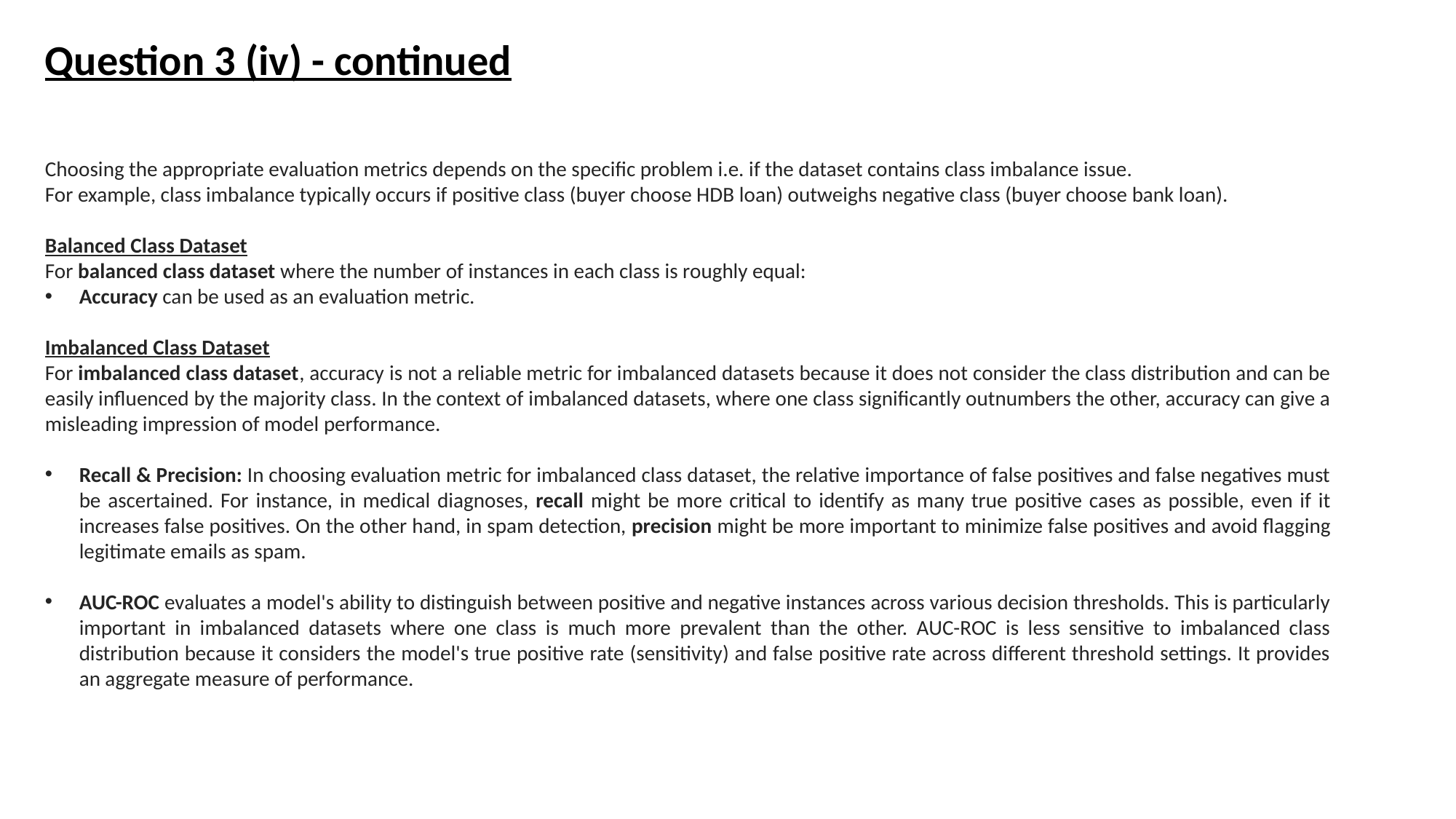

Question 3 (iv) - continued
Choosing the appropriate evaluation metrics depends on the specific problem i.e. if the dataset contains class imbalance issue.
For example, class imbalance typically occurs if positive class (buyer choose HDB loan) outweighs negative class (buyer choose bank loan).

Balanced Class Dataset
For balanced class dataset where the number of instances in each class is roughly equal:
Accuracy can be used as an evaluation metric.

Imbalanced Class Dataset
For imbalanced class dataset, accuracy is not a reliable metric for imbalanced datasets because it does not consider the class distribution and can be easily influenced by the majority class. In the context of imbalanced datasets, where one class significantly outnumbers the other, accuracy can give a misleading impression of model performance.

Recall & Precision: In choosing evaluation metric for imbalanced class dataset, the relative importance of false positives and false negatives must be ascertained. For instance, in medical diagnoses, recall might be more critical to identify as many true positive cases as possible, even if it increases false positives. On the other hand, in spam detection, precision might be more important to minimize false positives and avoid flagging legitimate emails as spam.

AUC-ROC evaluates a model's ability to distinguish between positive and negative instances across various decision thresholds. This is particularly important in imbalanced datasets where one class is much more prevalent than the other. AUC-ROC is less sensitive to imbalanced class distribution because it considers the model's true positive rate (sensitivity) and false positive rate across different threshold settings. It provides an aggregate measure of performance.